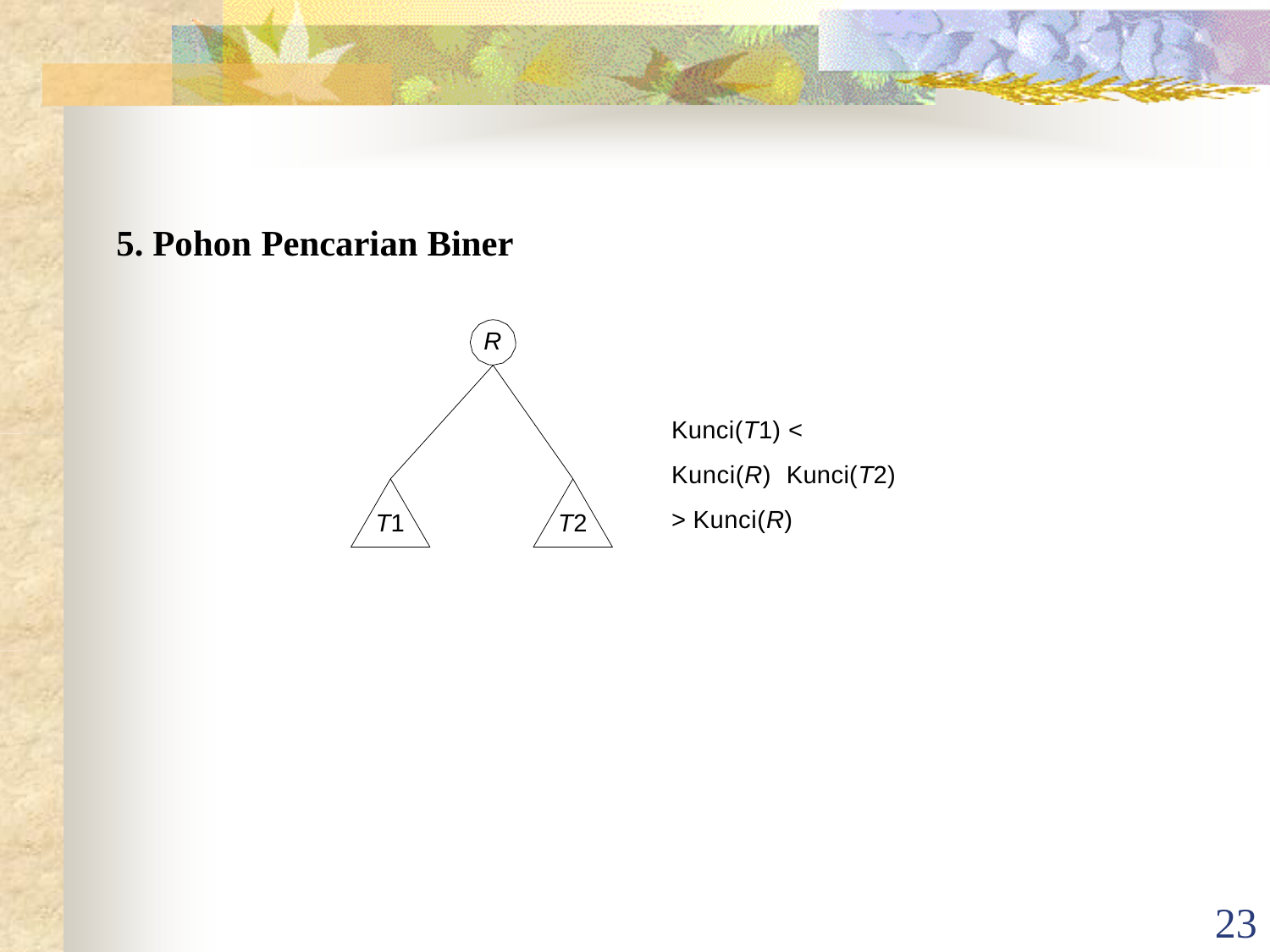

# 5. Pohon Pencarian Biner

R

Kunci(T1) < Kunci(R)  Kunci(T2) > Kunci(R)

T1
T2
23